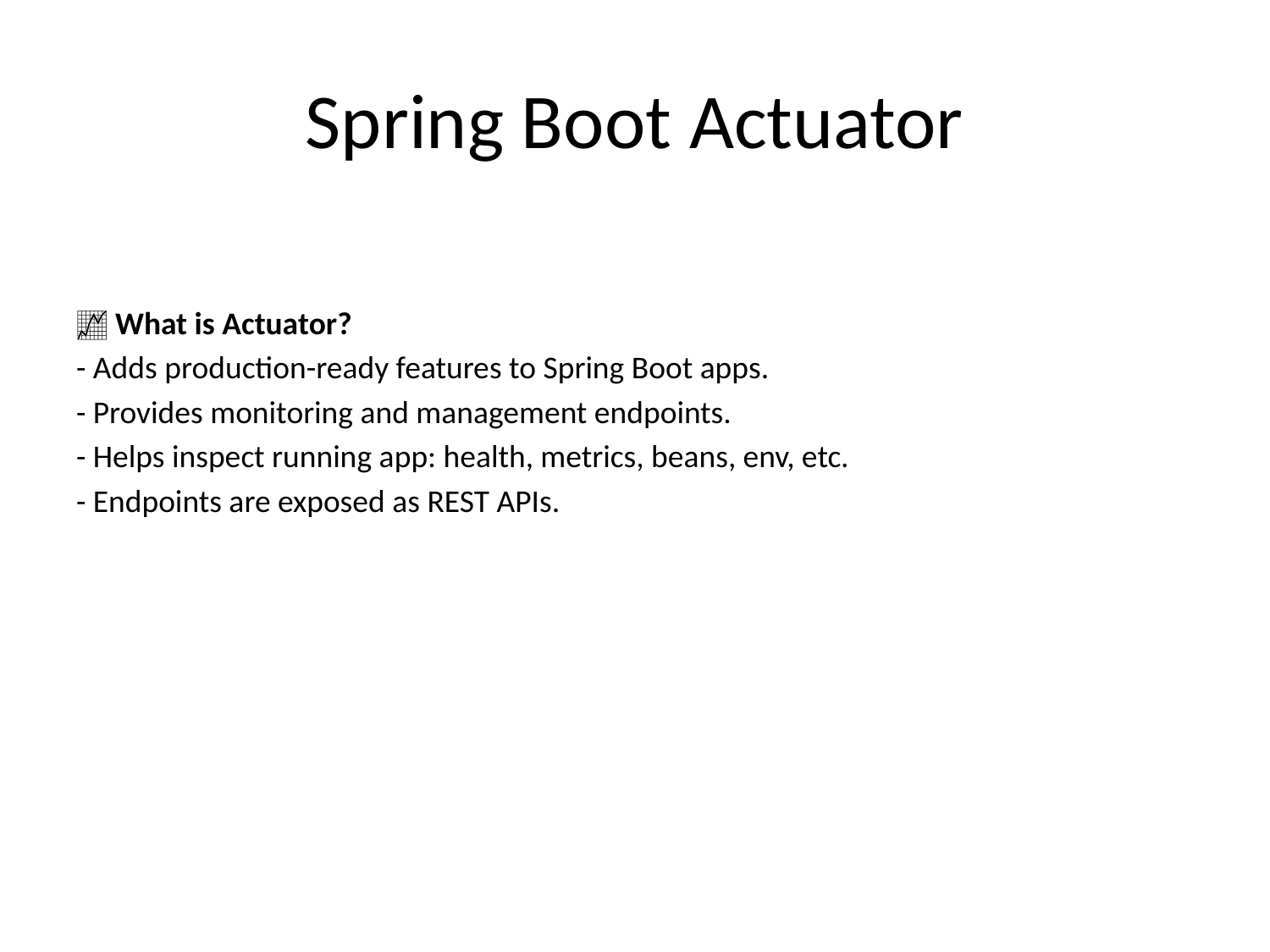

# Spring Boot Actuator

📈 What is Actuator?
- Adds production-ready features to Spring Boot apps.
- Provides monitoring and management endpoints.
- Helps inspect running app: health, metrics, beans, env, etc.
- Endpoints are exposed as REST APIs.